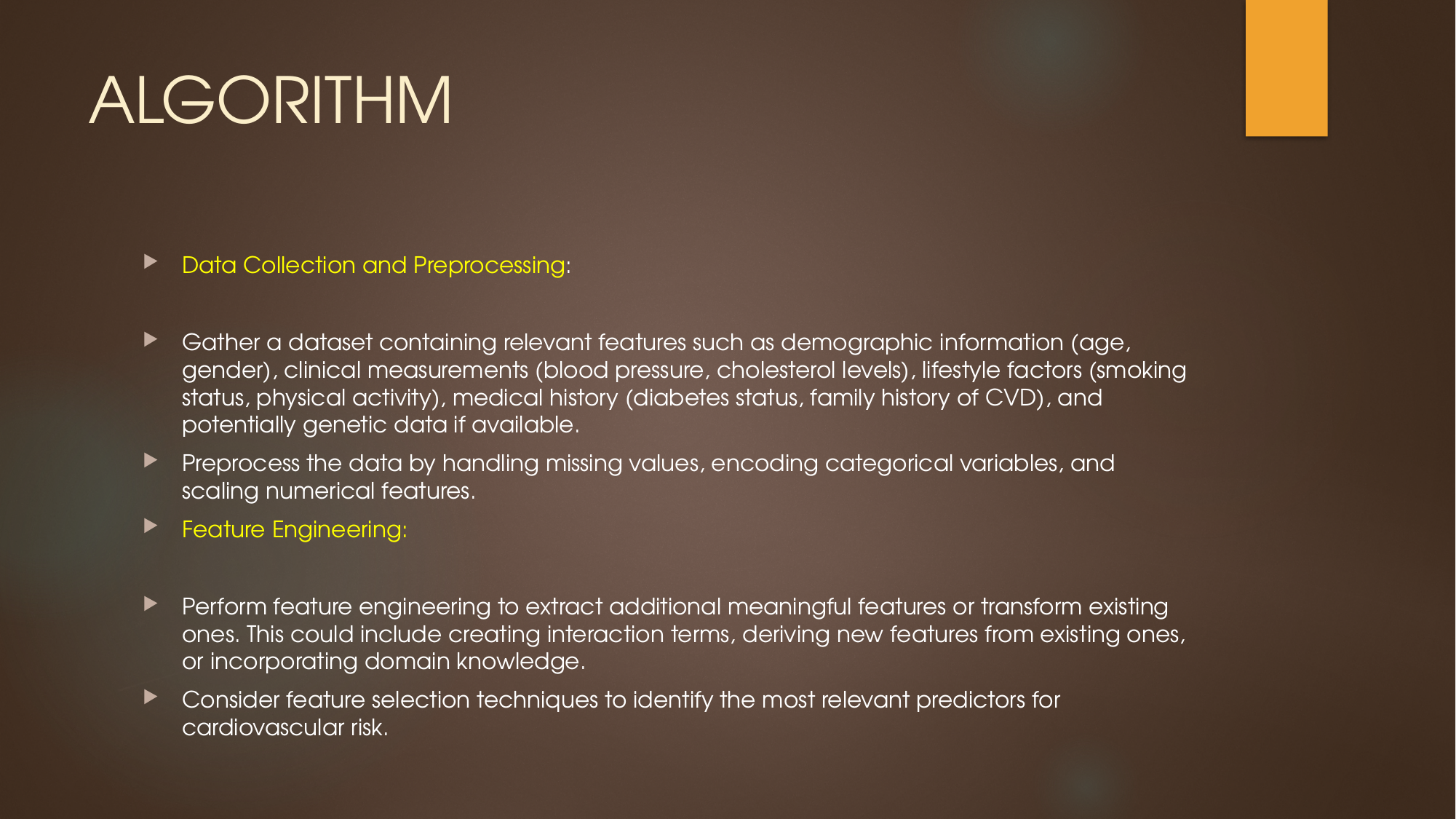

# ALGORITHM
Data Collection and Preprocessing:

Gather a dataset containing relevant features such as demographic information (age, gender), clinical measurements (blood pressure, cholesterol levels), lifestyle factors (smoking status, physical activity), medical history (diabetes status, family history of CVD), and potentially genetic data if available.
Preprocess the data by handling missing values, encoding categorical variables, and scaling numerical features.
Feature Engineering:

Perform feature engineering to extract additional meaningful features or transform existing ones. This could include creating interaction terms, deriving new features from existing ones, or incorporating domain knowledge.
Consider feature selection techniques to identify the most relevant predictors for cardiovascular risk.